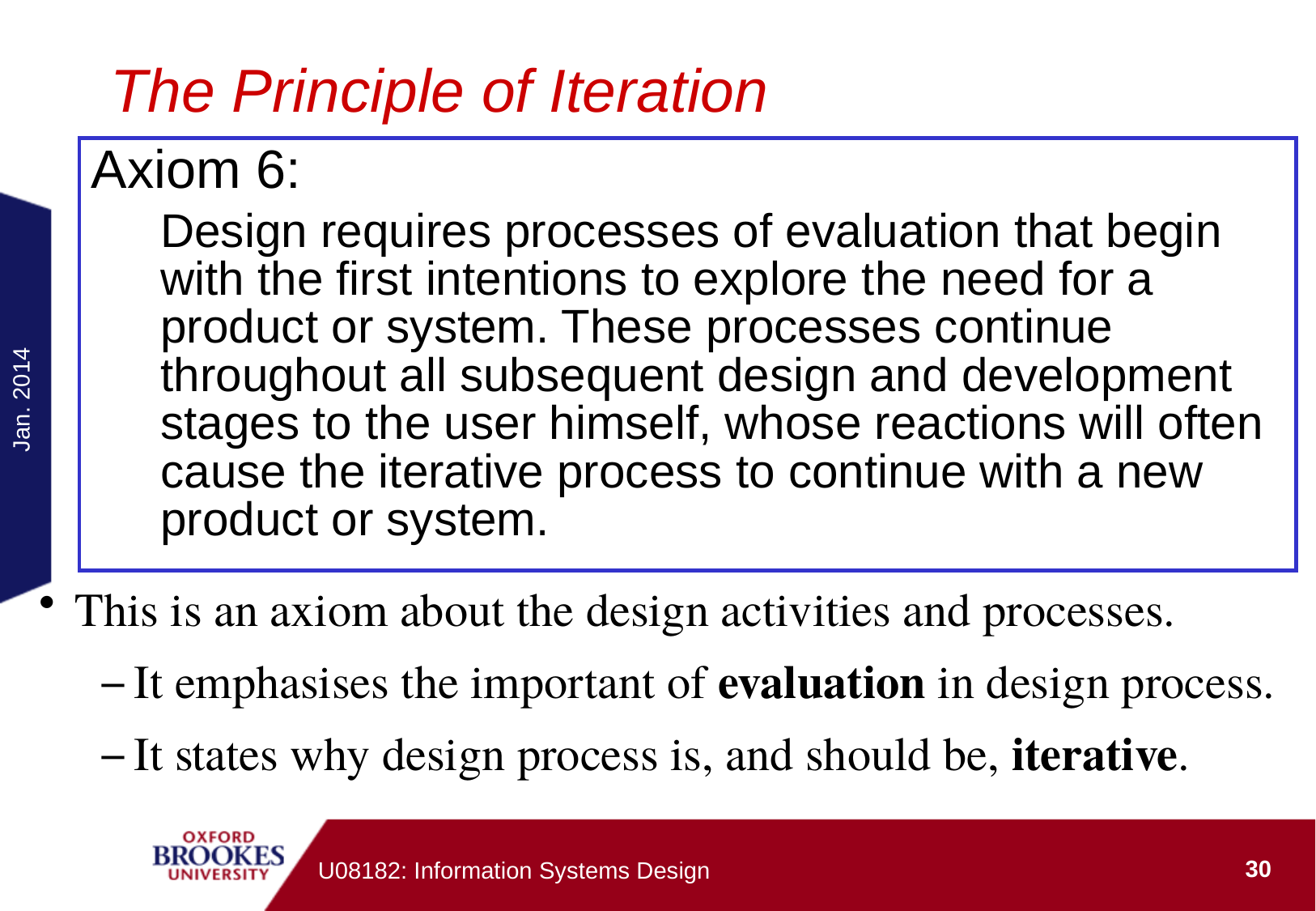

# The Principle of Iteration
Axiom 6:
Design requires processes of evaluation that begin with the first intentions to explore the need for a product or system. These processes continue throughout all subsequent design and development stages to the user himself, whose reactions will often cause the iterative process to continue with a new product or system.
Jan. 2014
This is an axiom about the design activities and processes.
It emphasises the important of evaluation in design process.
It states why design process is, and should be, iterative.
30
U08182: Information Systems Design